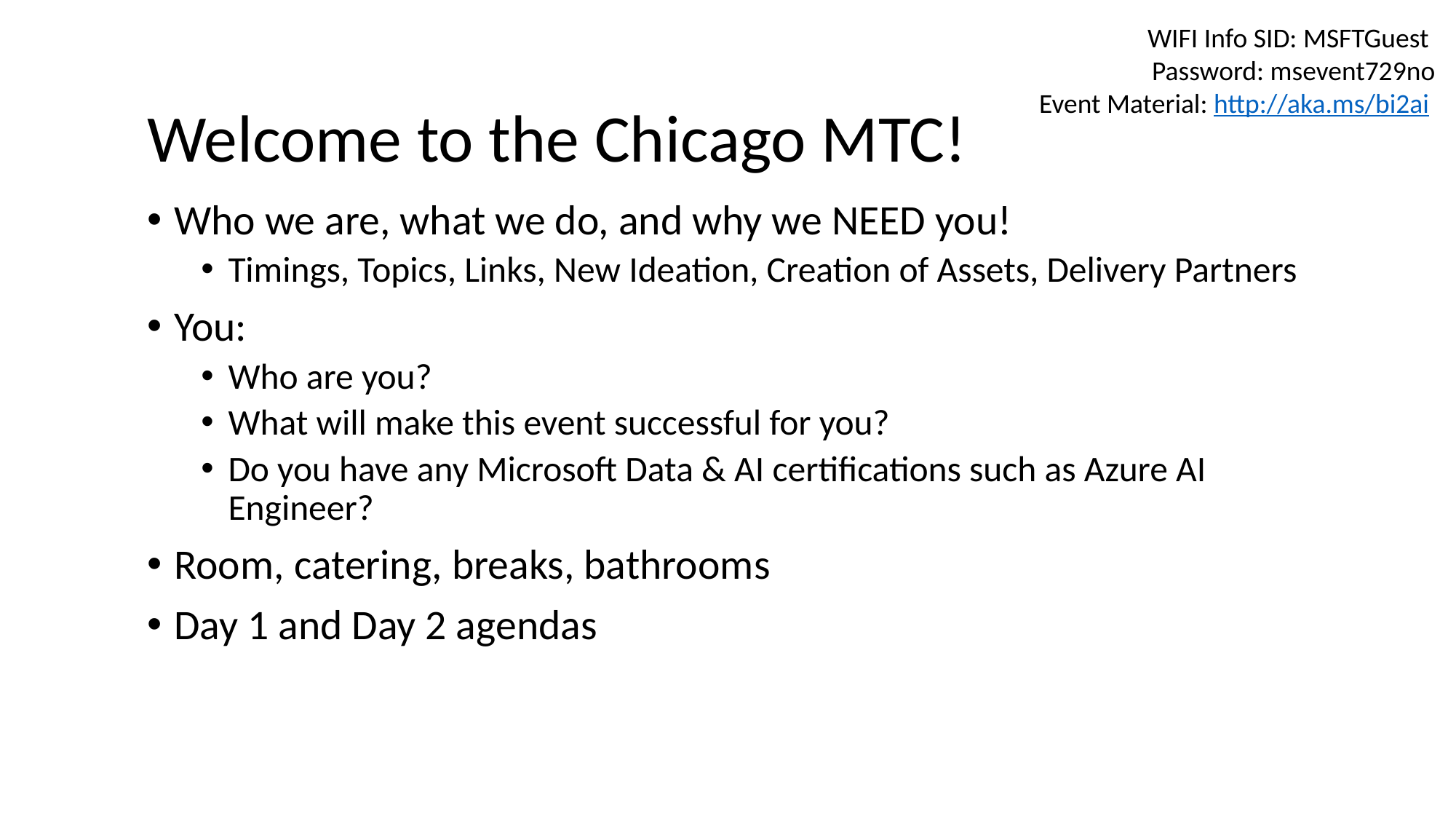

# Welcome to the Chicago MTC!
Who we are, what we do, and why we NEED you!
Timings, Topics, Links, New Ideation, Creation of Assets, Delivery Partners
You:
Who are you?
What will make this event successful for you?
Do you have any Microsoft Data & AI certifications such as Azure AI Engineer?
Room, catering, breaks, bathrooms
Day 1 and Day 2 agendas